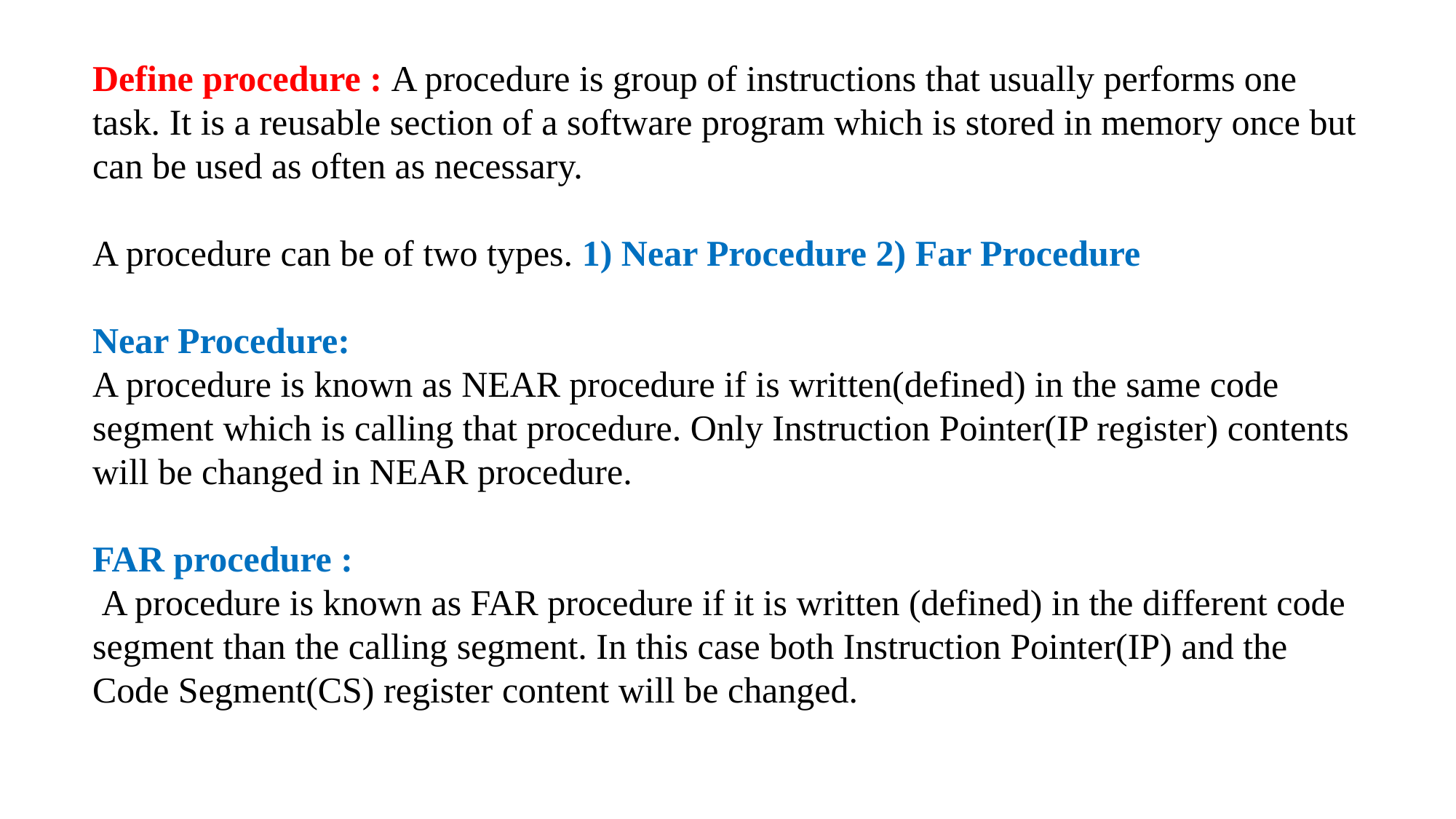

Define procedure : A procedure is group of instructions that usually performs one task. It is a reusable section of a software program which is stored in memory once but can be used as often as necessary.

A procedure can be of two types. 1) Near Procedure 2) Far Procedure

Near Procedure:
A procedure is known as NEAR procedure if is written(defined) in the same code segment which is calling that procedure. Only Instruction Pointer(IP register) contents will be changed in NEAR procedure.

FAR procedure :
 A procedure is known as FAR procedure if it is written (defined) in the different code segment than the calling segment. In this case both Instruction Pointer(IP) and the Code Segment(CS) register content will be changed.